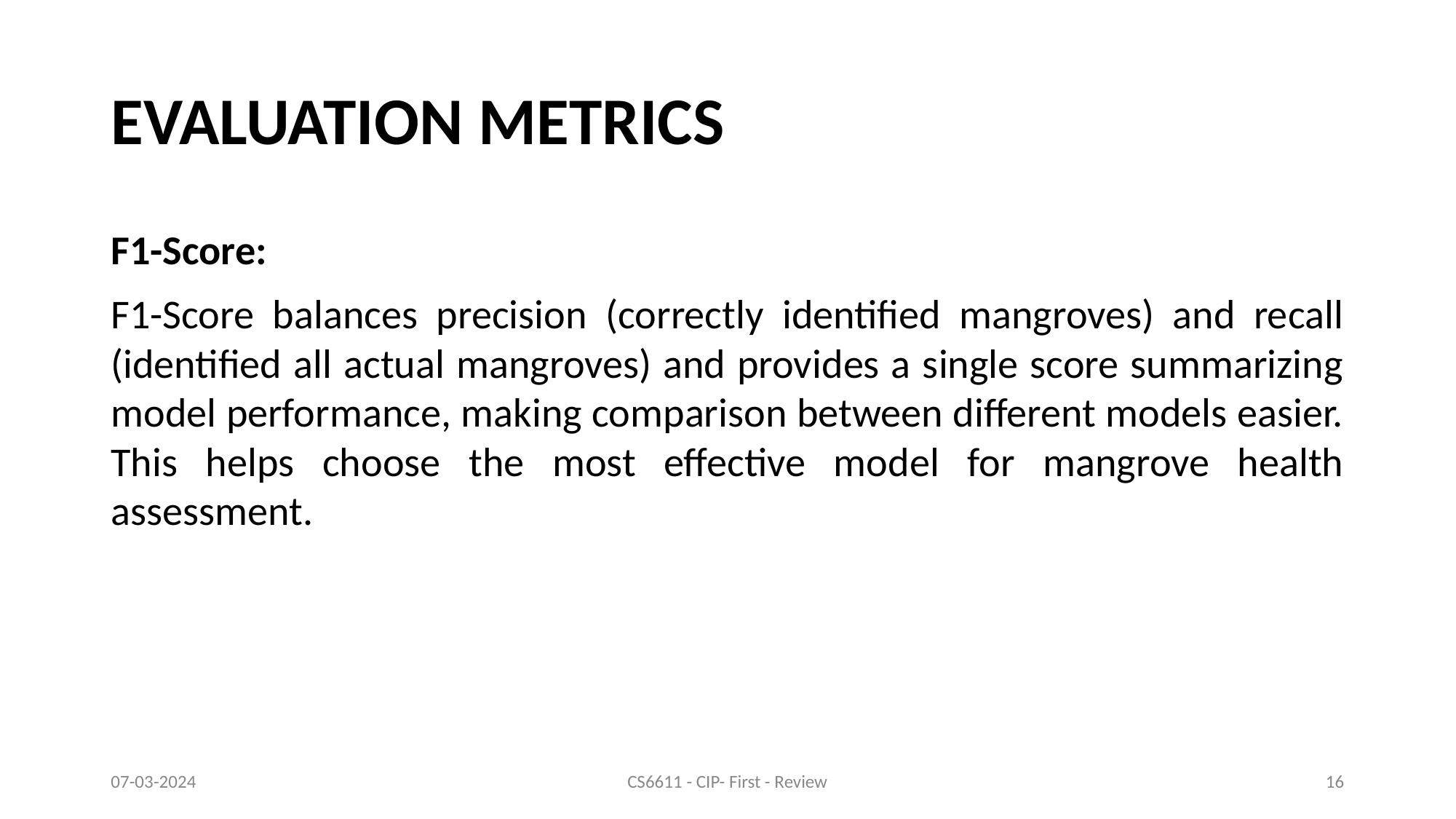

# EVALUATION METRICS
F1-Score:
F1-Score balances precision (correctly identified mangroves) and recall (identified all actual mangroves) and provides a single score summarizing model performance, making comparison between different models easier. This helps choose the most effective model for mangrove health assessment.
07-03-2024
CS6611 - CIP- First - Review
16